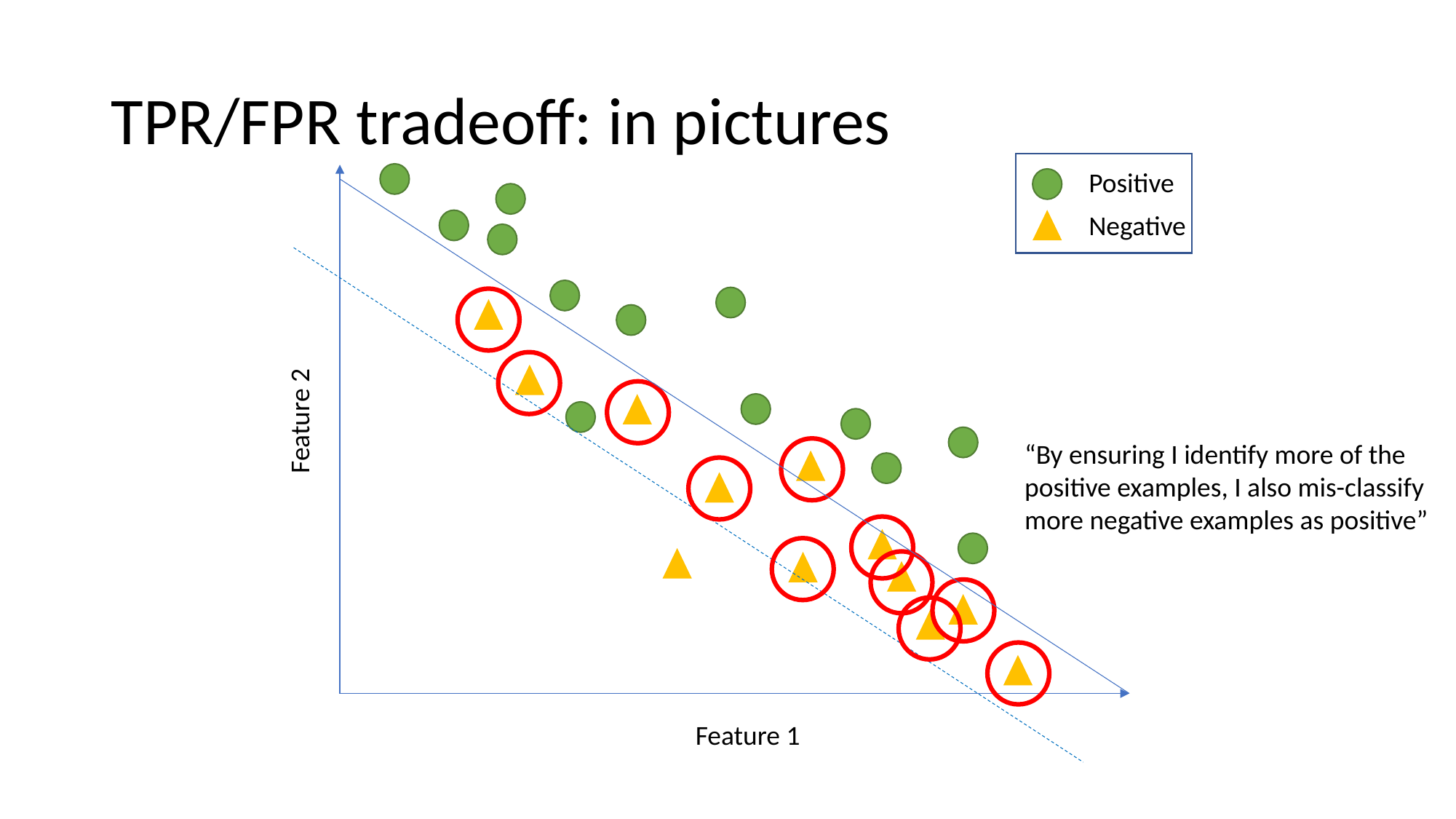

# TPR/FPR tradeoff: in pictures

Positive

Negative

Feature 2

“By ensuring I identify more of the positive examples, I also mis-classify more negative examples as positive”

Feature 1